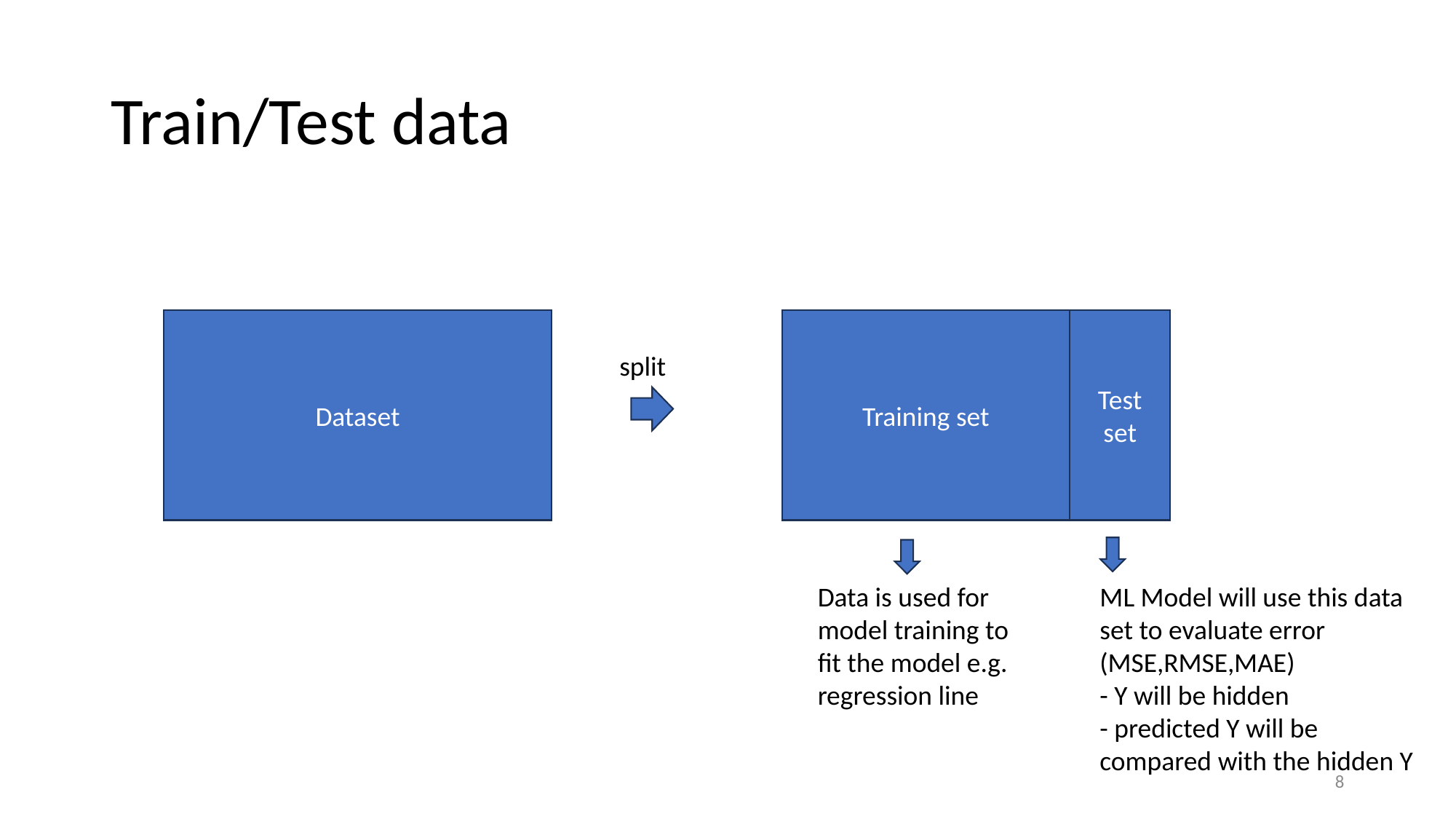

# Train/Test data

Dataset
Training set
Test set
split

Data is used for model training to fit the model e.g. regression line
ML Model will use this data set to evaluate error (MSE,RMSE,MAE)
- Y will be hidden
- predicted Y will be compared with the hidden Y
8